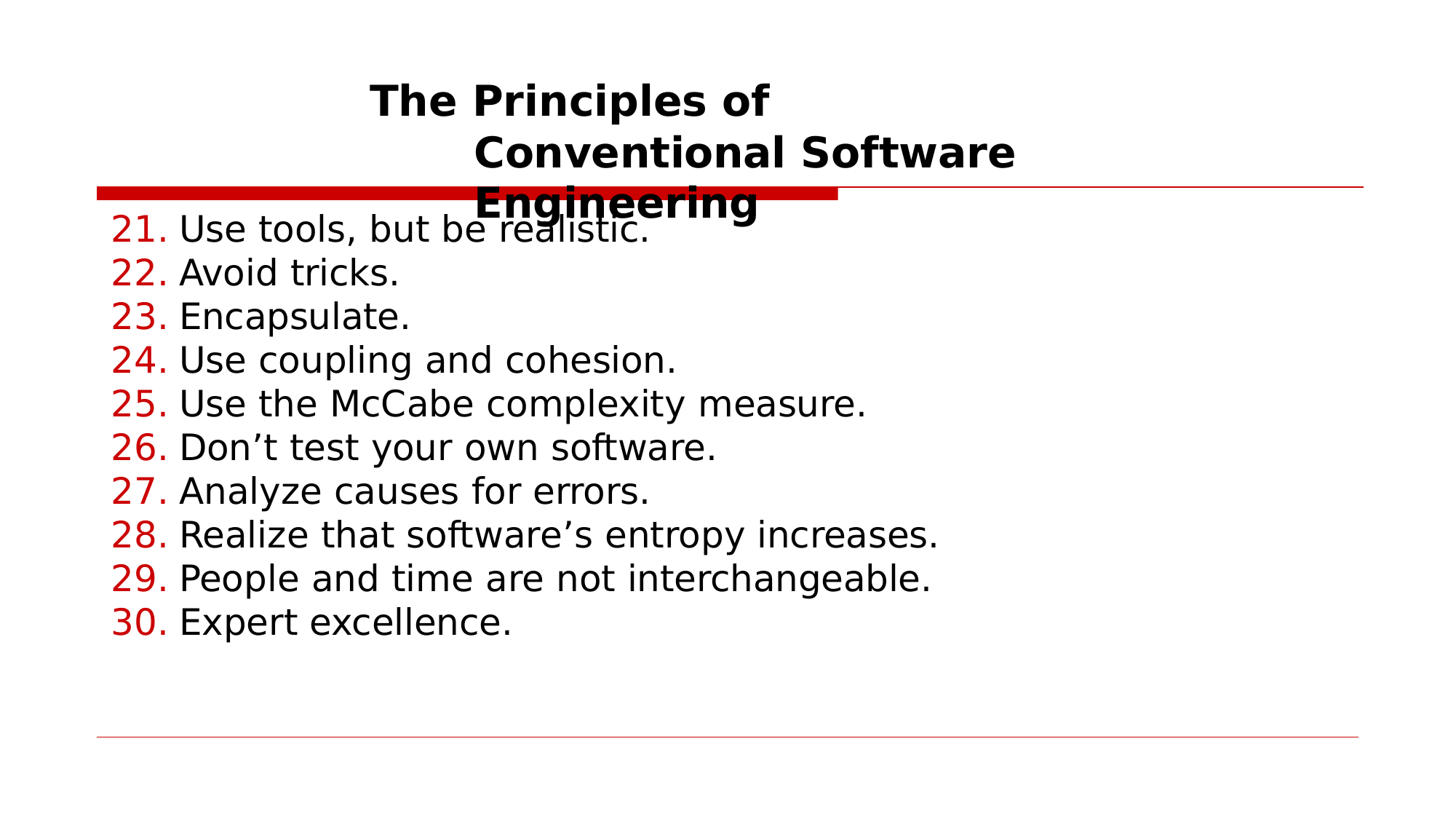

# The Principles of Conventional Software Engineering
Use tools, but be realistic.
Avoid tricks.
Encapsulate.
Use coupling and cohesion.
Use the McCabe complexity measure.
Don’t test your own software.
Analyze causes for errors.
Realize that software’s entropy increases.
People and time are not interchangeable.
Expert excellence.